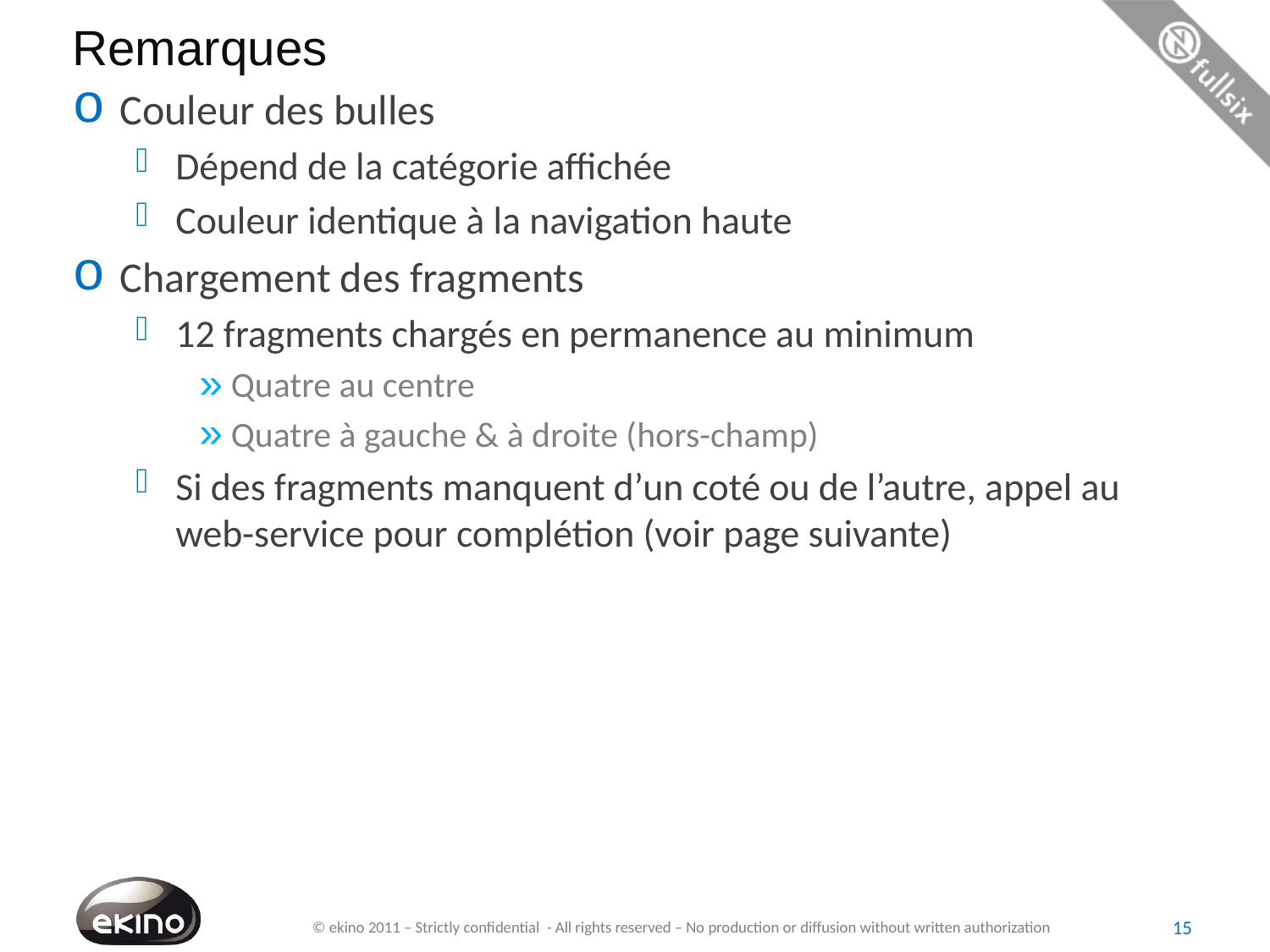

# Remarques
Couleur des bulles
Dépend de la catégorie affichée
Couleur identique à la navigation haute
Chargement des fragments
12 fragments chargés en permanence au minimum
Quatre au centre
Quatre à gauche & à droite (hors-champ)
Si des fragments manquent d’un coté ou de l’autre, appel au web-service pour complétion (voir page suivante)
15